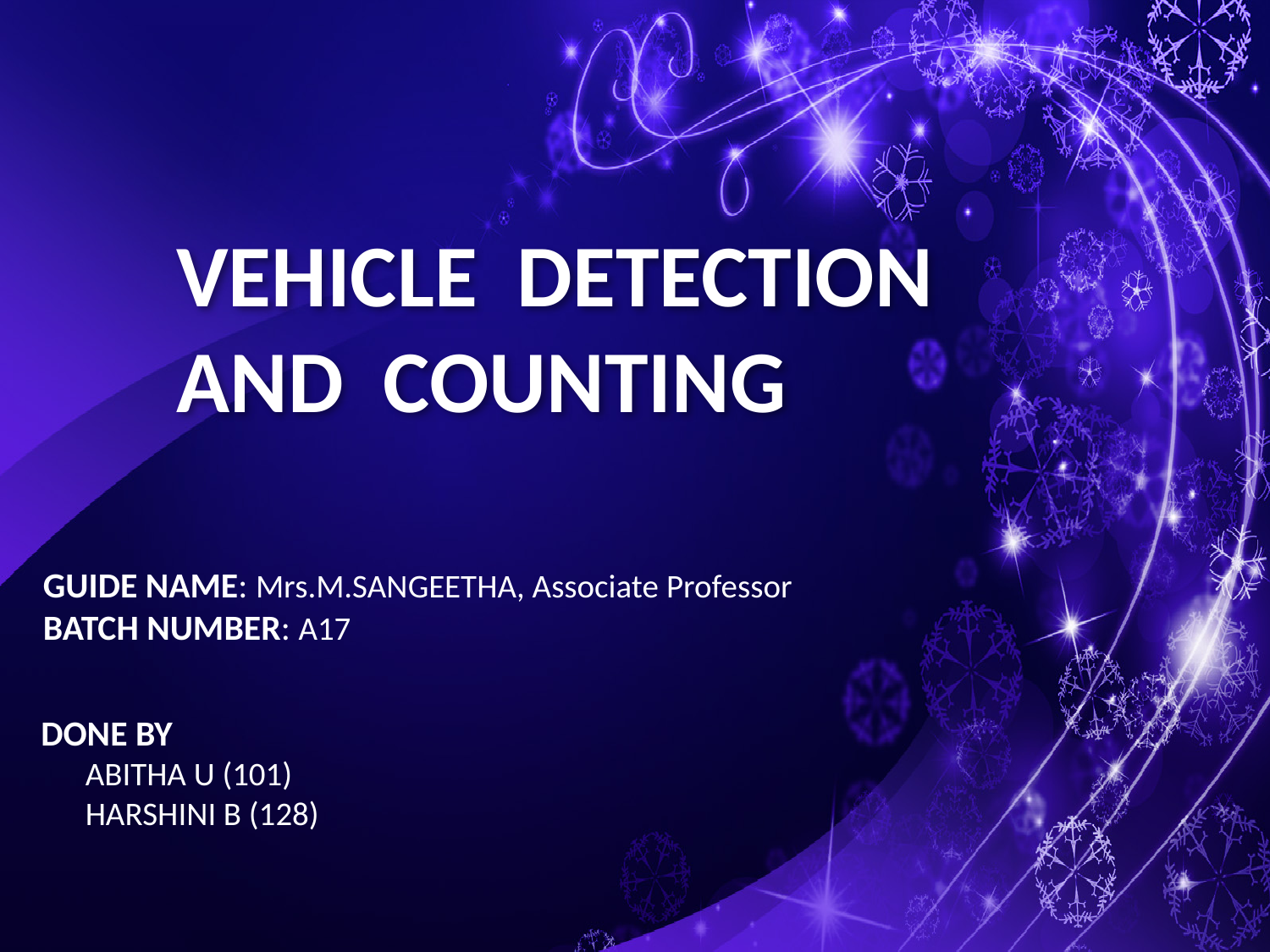

# VEHICLE  DETECTION  AND  COUNTING
GUIDE NAME: Mrs.M.SANGEETHA, Associate Professor
BATCH NUMBER: A17
DONE BY
      ABITHA U (101)
      HARSHINI B (128)